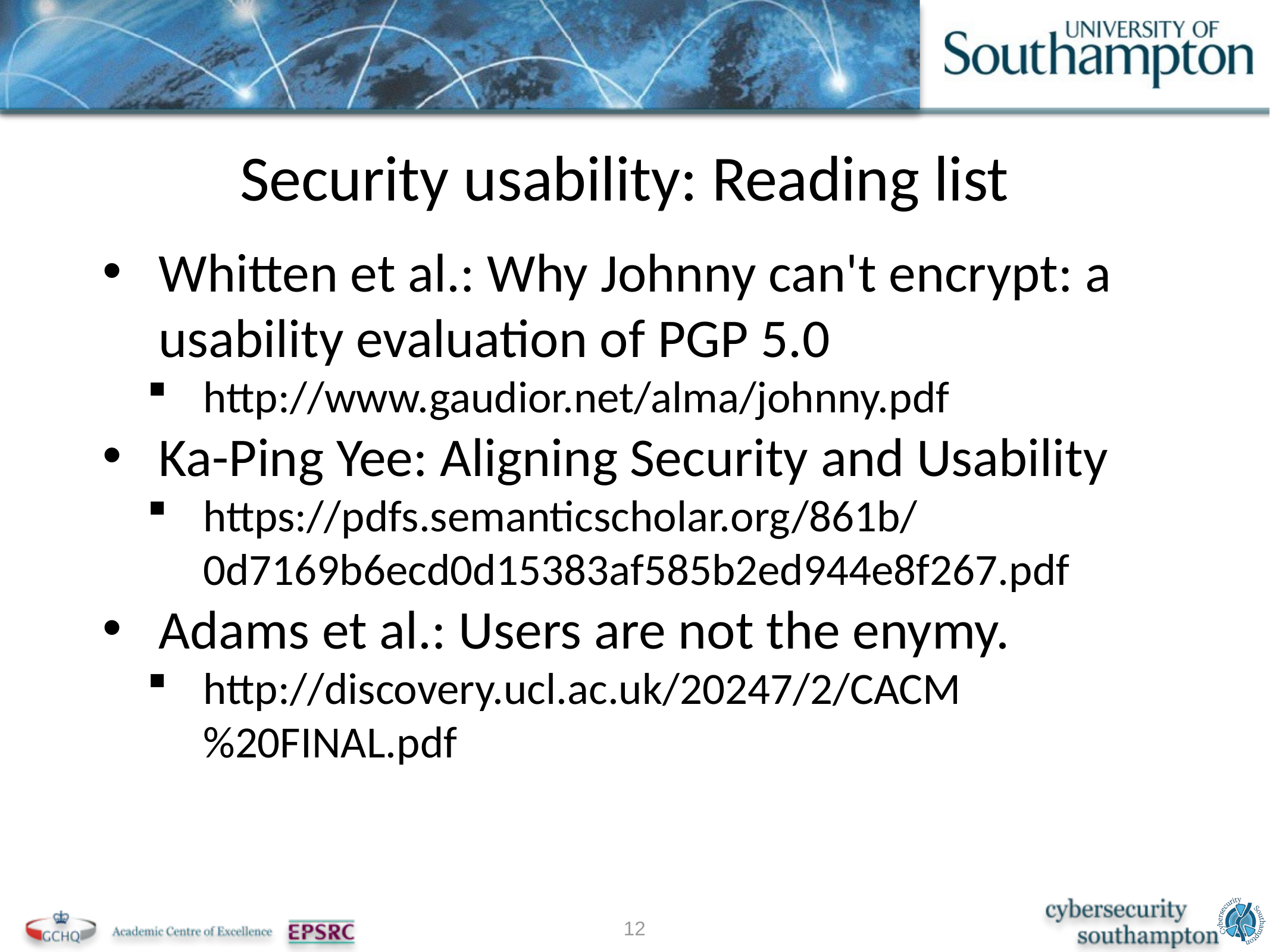

Security usability: Reading list
Whitten et al.: Why Johnny can't encrypt: a usability evaluation of PGP 5.0
http://www.gaudior.net/alma/johnny.pdf
Ka-Ping Yee: Aligning Security and Usability
https://pdfs.semanticscholar.org/861b/0d7169b6ecd0d15383af585b2ed944e8f267.pdf
Adams et al.: Users are not the enymy.
http://discovery.ucl.ac.uk/20247/2/CACM%20FINAL.pdf
12